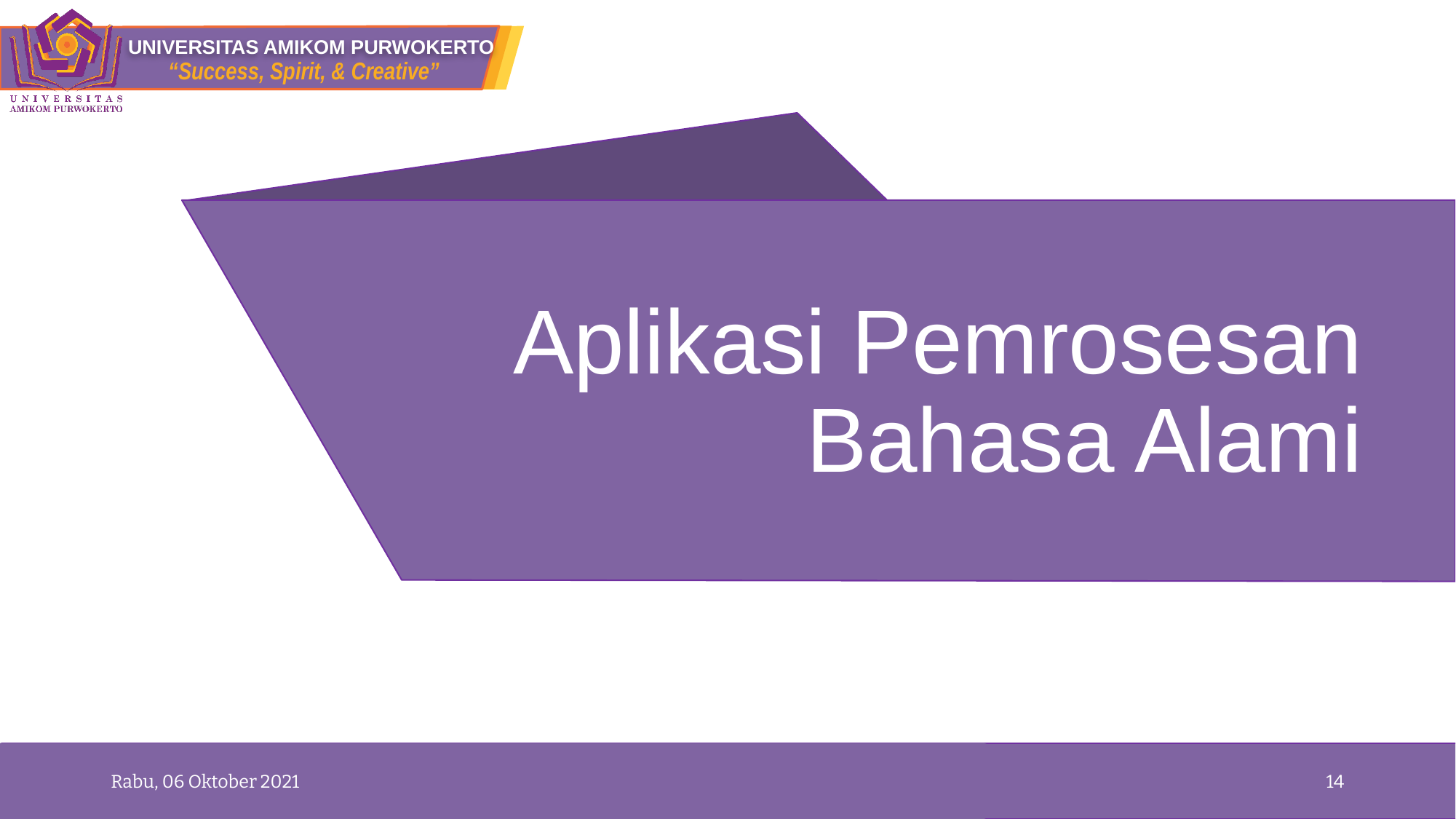

# Aplikasi Pemrosesan Bahasa Alami
Rabu, 06 Oktober 2021
14